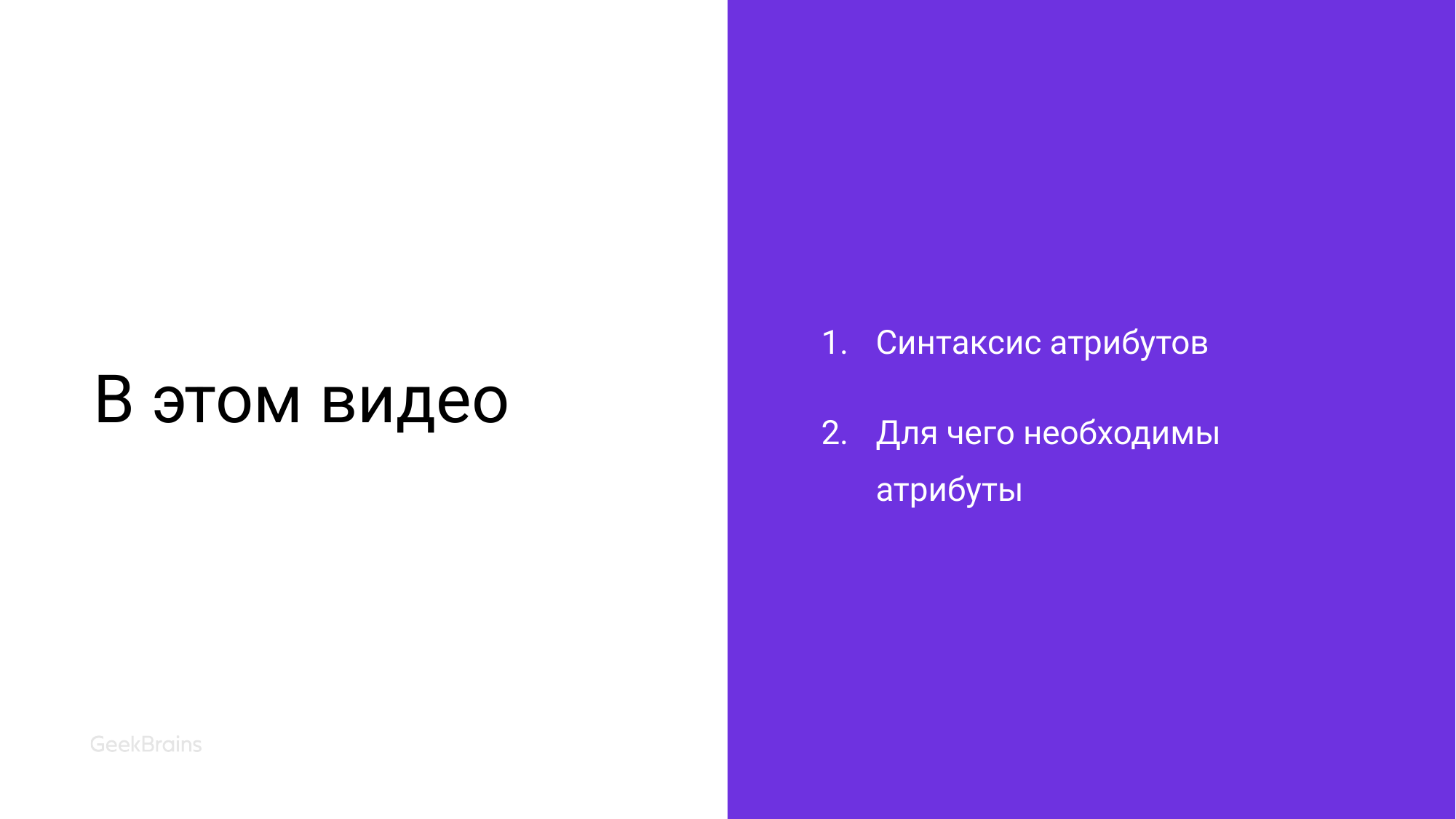

# В этом видео
Синтаксис атрибутов
Для чего необходимы атрибуты